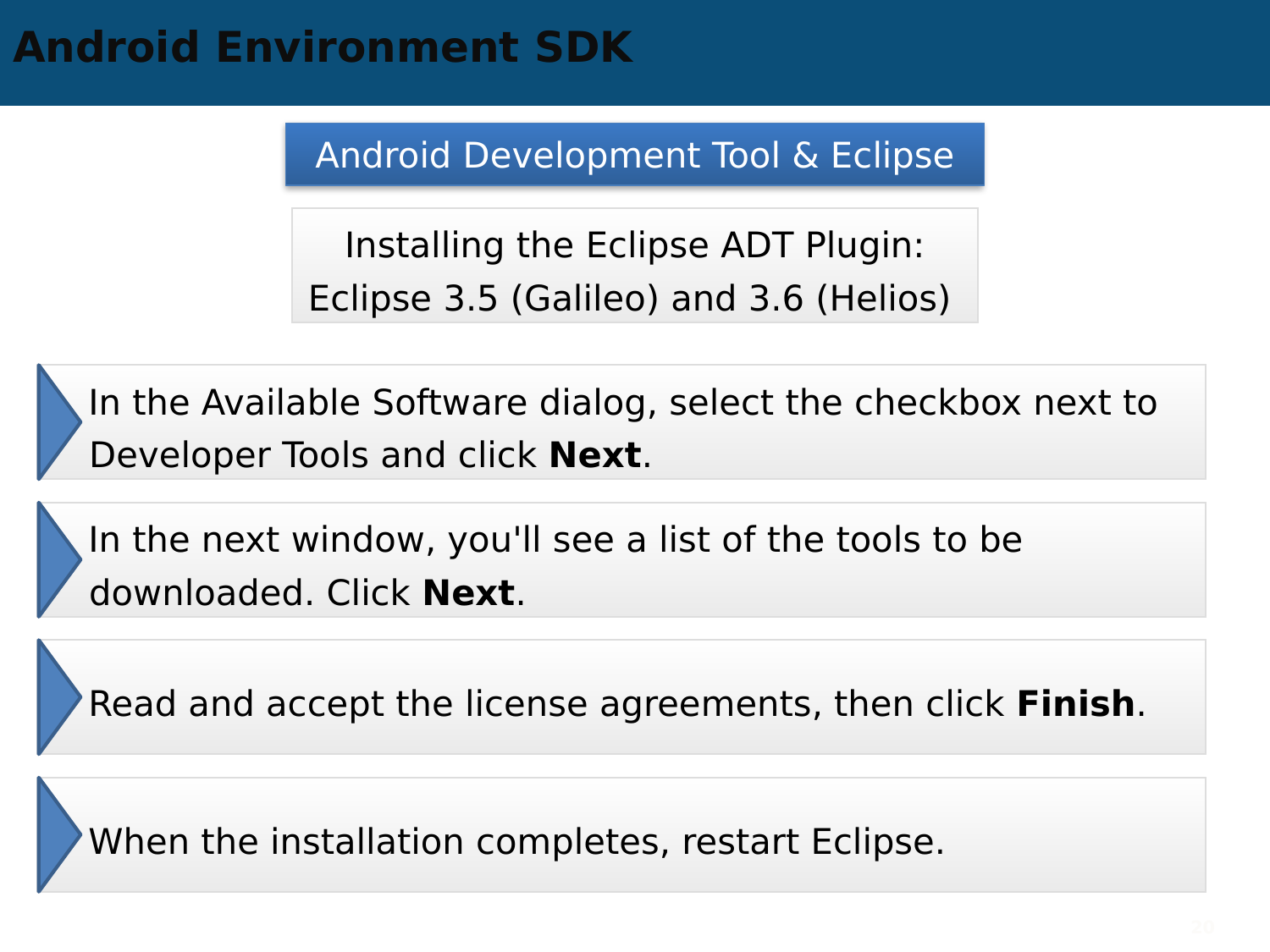

# Android Environment SDK
Android Development Tool & Eclipse
Installing the Eclipse ADT Plugin: Eclipse 3.5 (Galileo) and 3.6 (Helios)
In the Available Software dialog, select the checkbox next to Developer Tools and click Next.

In the next window, you'll see a list of the tools to be downloaded. Click Next.

Read and accept the license agreements, then click Finish.

When the installation completes, restart Eclipse.